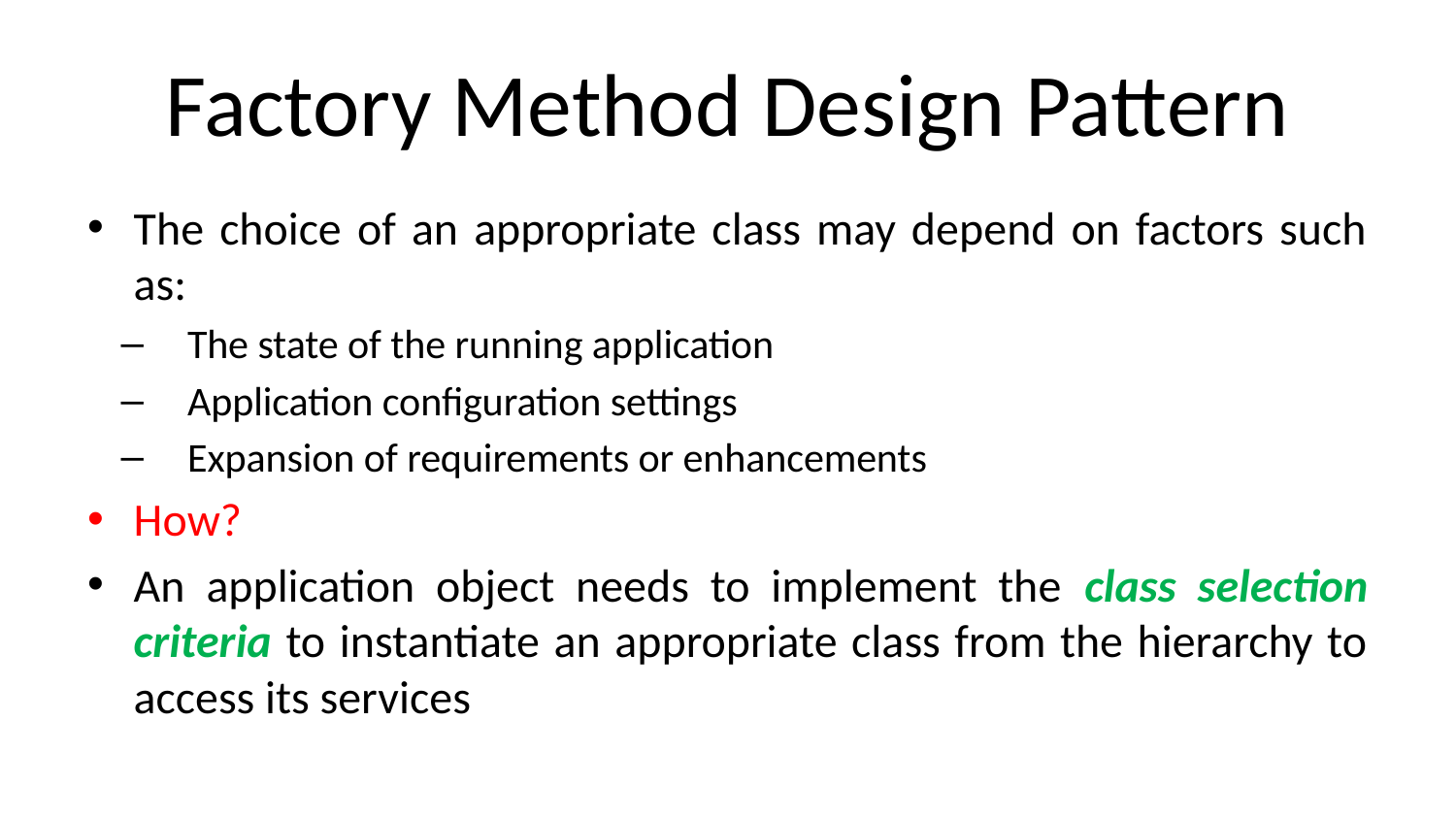

# Factory Method Design Pattern
The choice of an appropriate class may depend on factors such as:
The state of the running application
Application configuration settings
Expansion of requirements or enhancements
How?
An application object needs to implement the class selection criteria to instantiate an appropriate class from the hierarchy to access its services